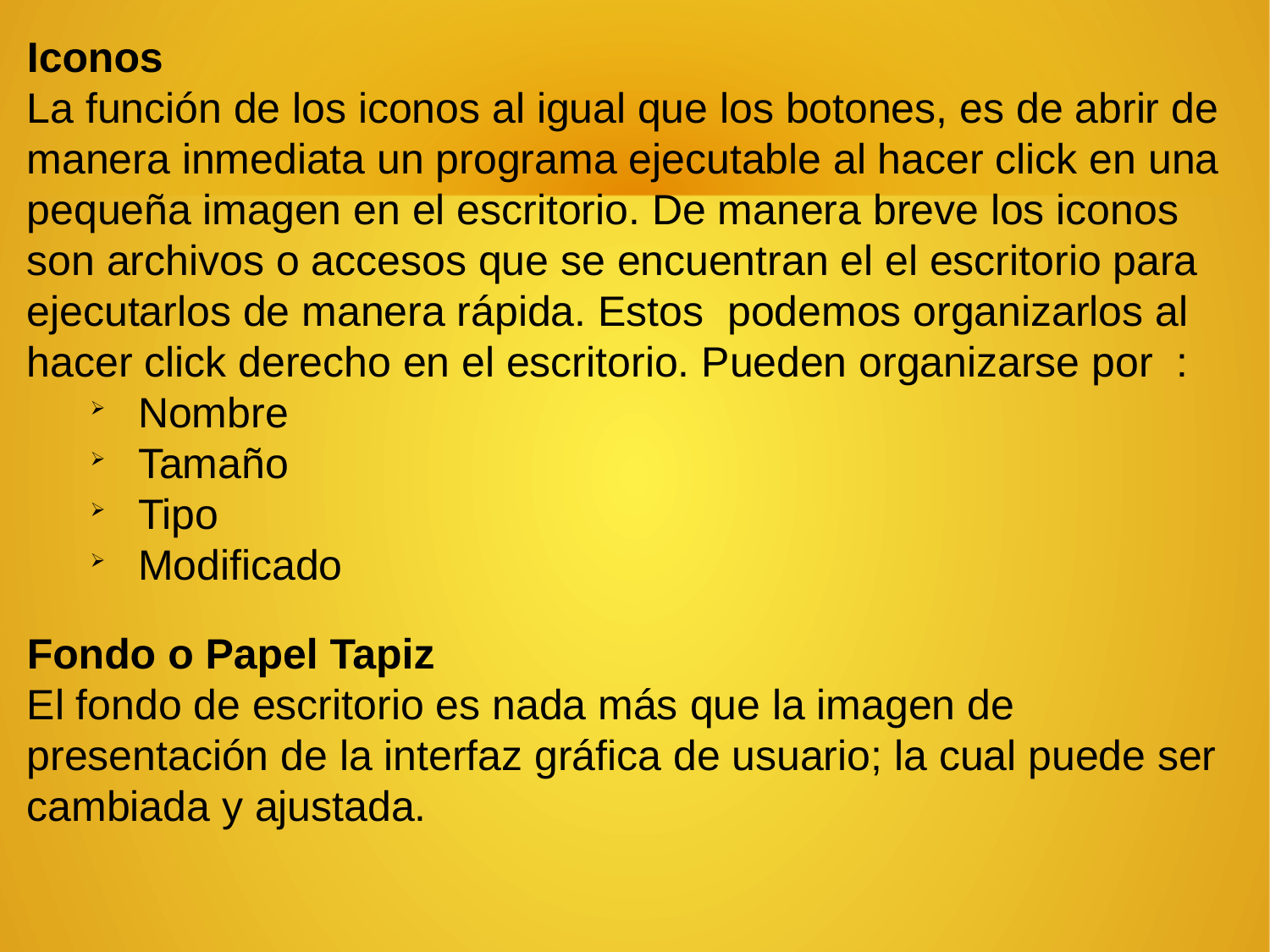

Iconos
La función de los iconos al igual que los botones, es de abrir de manera inmediata un programa ejecutable al hacer click en una pequeña imagen en el escritorio. De manera breve los iconos son archivos o accesos que se encuentran el el escritorio para ejecutarlos de manera rápida. Estos  podemos organizarlos al hacer click derecho en el escritorio. Pueden organizarse por  :
Nombre
Tamaño
Tipo
Modificado

Fondo o Papel Tapiz
El fondo de escritorio es nada más que la imagen de presentación de la interfaz gráfica de usuario; la cual puede ser cambiada y ajustada.